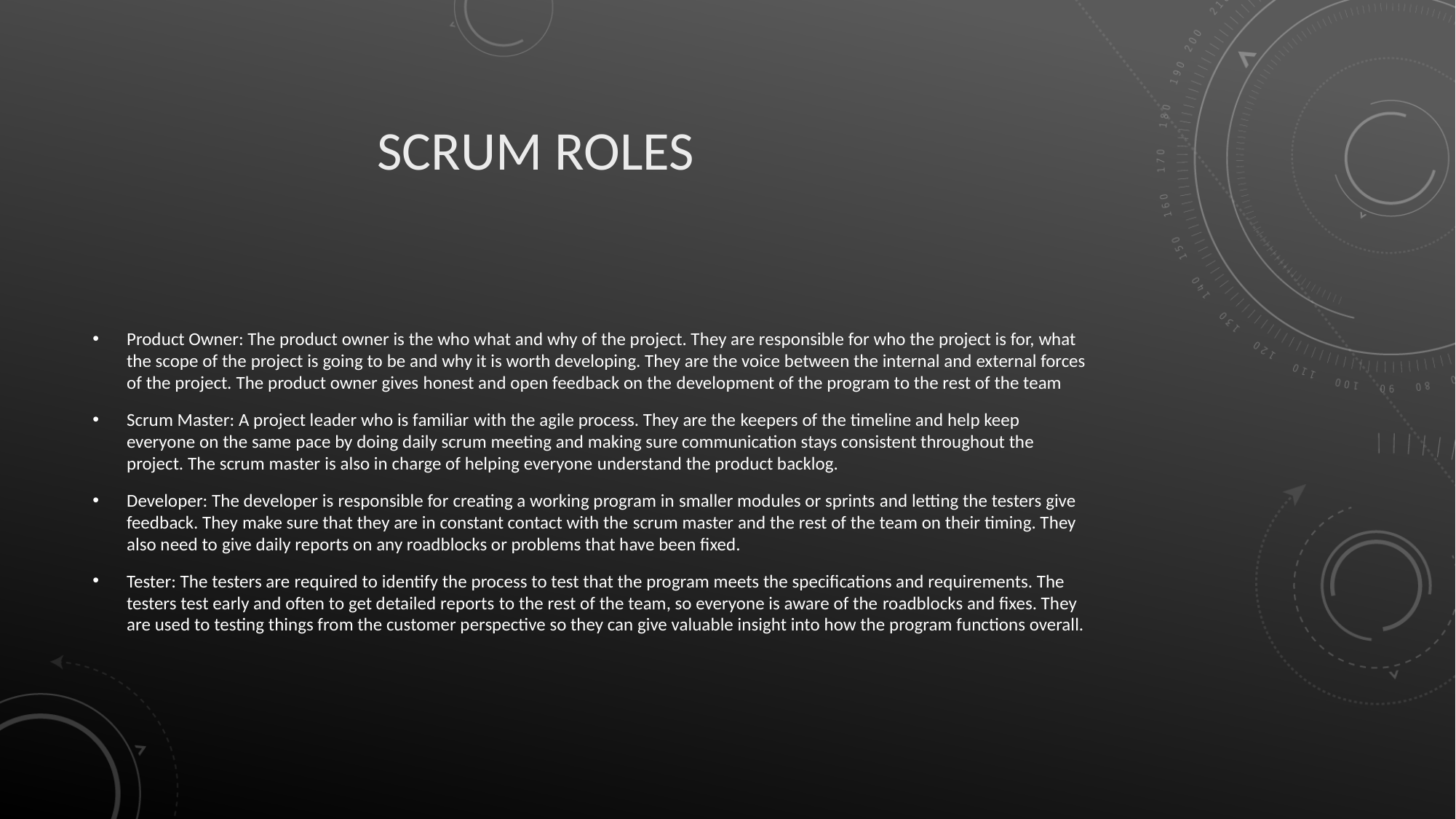

# Scrum Roles
Product Owner: The product owner is the who what and why of the project. They are responsible for who the project is for, what the scope of the project is going to be and why it is worth developing. They are the voice between the internal and external forces of the project. The product owner gives honest and open feedback on the development of the program to the rest of the team
Scrum Master: A project leader who is familiar with the agile process. They are the keepers of the timeline and help keep everyone on the same pace by doing daily scrum meeting and making sure communication stays consistent throughout the project. The scrum master is also in charge of helping everyone understand the product backlog.
Developer: The developer is responsible for creating a working program in smaller modules or sprints and letting the testers give feedback. They make sure that they are in constant contact with the scrum master and the rest of the team on their timing. They also need to give daily reports on any roadblocks or problems that have been fixed.
Tester: The testers are required to identify the process to test that the program meets the specifications and requirements. The testers test early and often to get detailed reports to the rest of the team, so everyone is aware of the roadblocks and fixes. They are used to testing things from the customer perspective so they can give valuable insight into how the program functions overall.